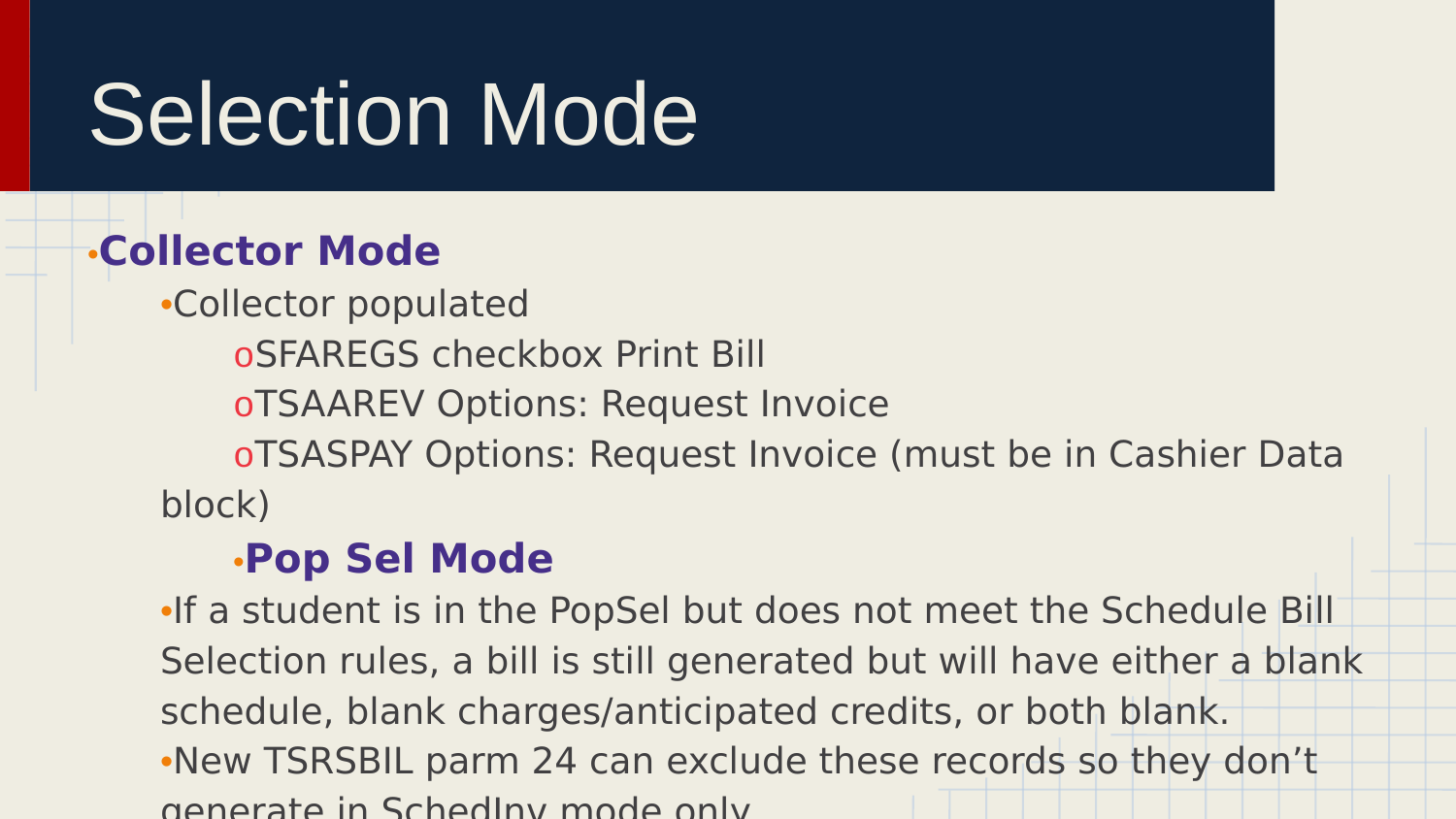

# Selection Mode
•Collector Mode
•Collector populated
oSFAREGS checkbox Print Bill
oTSAAREV Options: Request Invoice
oTSASPAY Options: Request Invoice (must be in Cashier Data block)
•Pop Sel Mode
•If a student is in the PopSel but does not meet the Schedule Bill Selection rules, a bill is still generated but will have either a blank schedule, blank charges/anticipated credits, or both blank.
•New TSRSBIL parm 24 can exclude these records so they don’t generate in SchedInv mode only